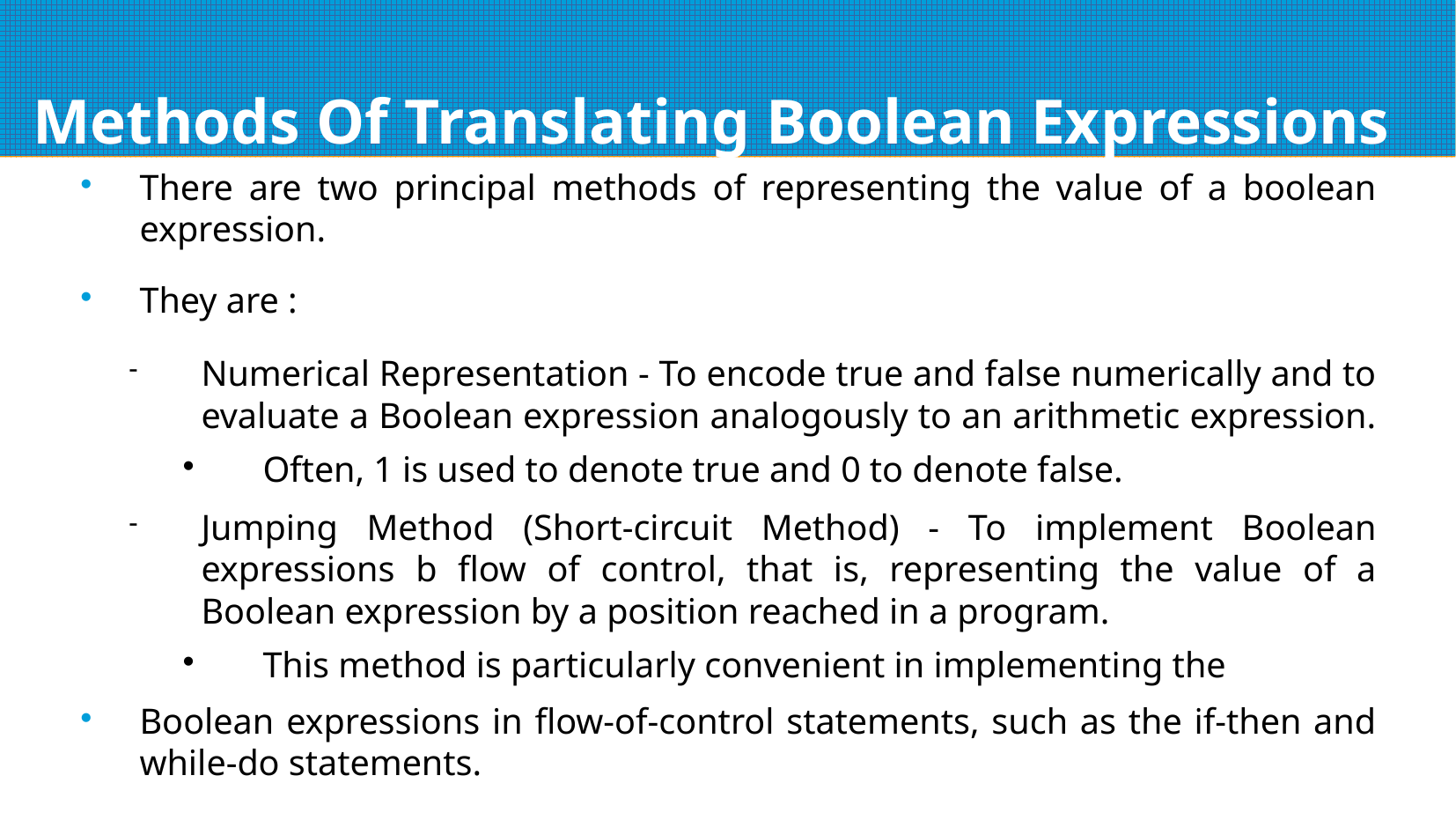

# Methods Of Translating Boolean Expressions
There are two principal methods of representing the value of a boolean expression.
They are :
Numerical Representation - To encode true and false numerically and to evaluate a Boolean expression analogously to an arithmetic expression.
Often, 1 is used to denote true and 0 to denote false.
Jumping Method (Short-circuit Method) - To implement Boolean expressions b flow of control, that is, representing the value of a Boolean expression by a position reached in a program.
This method is particularly convenient in implementing the
Boolean expressions in flow-of-control statements, such as the if-then and while-do statements.